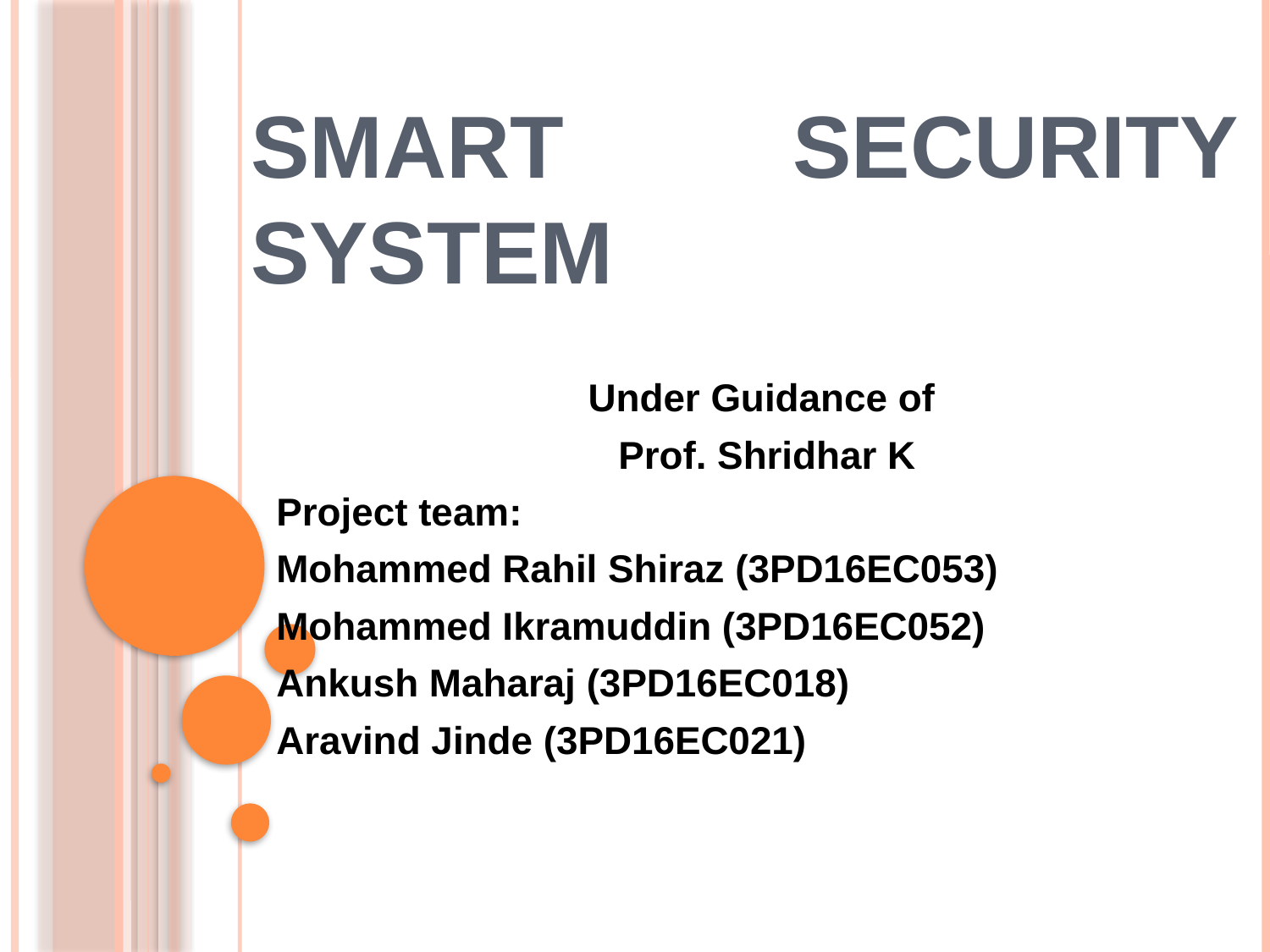

# Smart Security System
Under Guidance of
Prof. Shridhar K
Project team:
Mohammed Rahil Shiraz (3PD16EC053)
Mohammed Ikramuddin (3PD16EC052)
Ankush Maharaj (3PD16EC018)
Aravind Jinde (3PD16EC021)